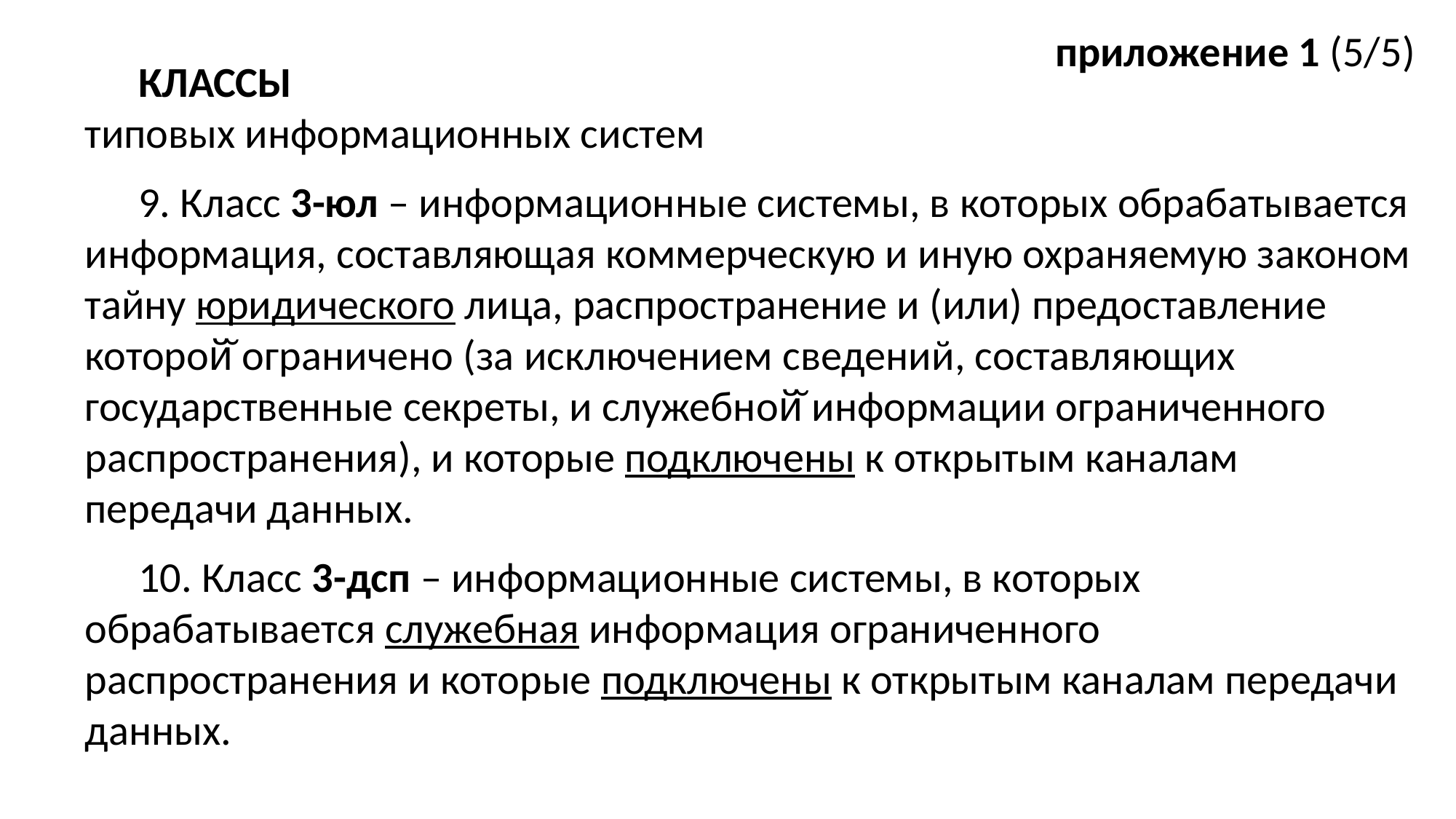

приложение 1 (5/5)
КЛАССЫ
типовых информационных систем
9. Класс 3-юл – информационные системы, в которых обрабатывается информация, составляющая коммерческую и иную охраняемую законом тайну юридического лица, распространение и (или) предоставление которой̆ ограничено (за исключением сведений, составляющих государственные секреты, и служебной̆ информации ограниченного распространения), и которые подключены к открытым каналам передачи данных.
10. Класс 3-дсп – информационные системы, в которых обрабатывается служебная информация ограниченного распространения и которые подключены к открытым каналам передачи данных.